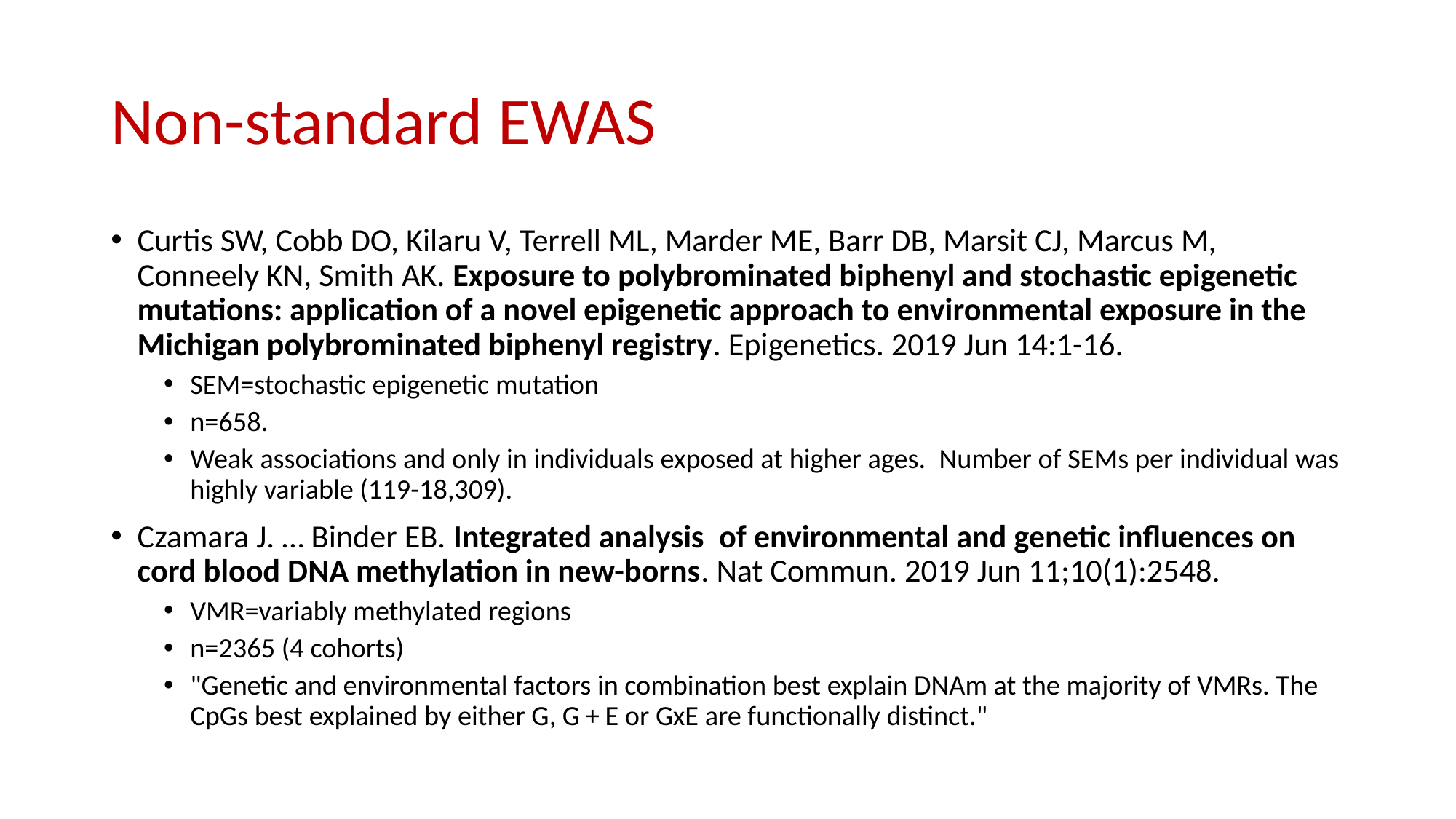

# Non-standard EWAS
Curtis SW, Cobb DO, Kilaru V, Terrell ML, Marder ME, Barr DB, Marsit CJ, Marcus M, Conneely KN, Smith AK. Exposure to polybrominated biphenyl and stochastic epigenetic mutations: application of a novel epigenetic approach to environmental exposure in the Michigan polybrominated biphenyl registry. Epigenetics. 2019 Jun 14:1-16.
SEM=stochastic epigenetic mutation
n=658.
Weak associations and only in individuals exposed at higher ages.  Number of SEMs per individual was highly variable (119-18,309).
Czamara J. … Binder EB. Integrated analysis  of environmental and genetic influences on cord blood DNA methylation in new-borns. Nat Commun. 2019 Jun 11;10(1):2548.
VMR=variably methylated regions
n=2365 (4 cohorts)
"Genetic and environmental factors in combination best explain DNAm at the majority of VMRs. The CpGs best explained by either G, G + E or GxE are functionally distinct."